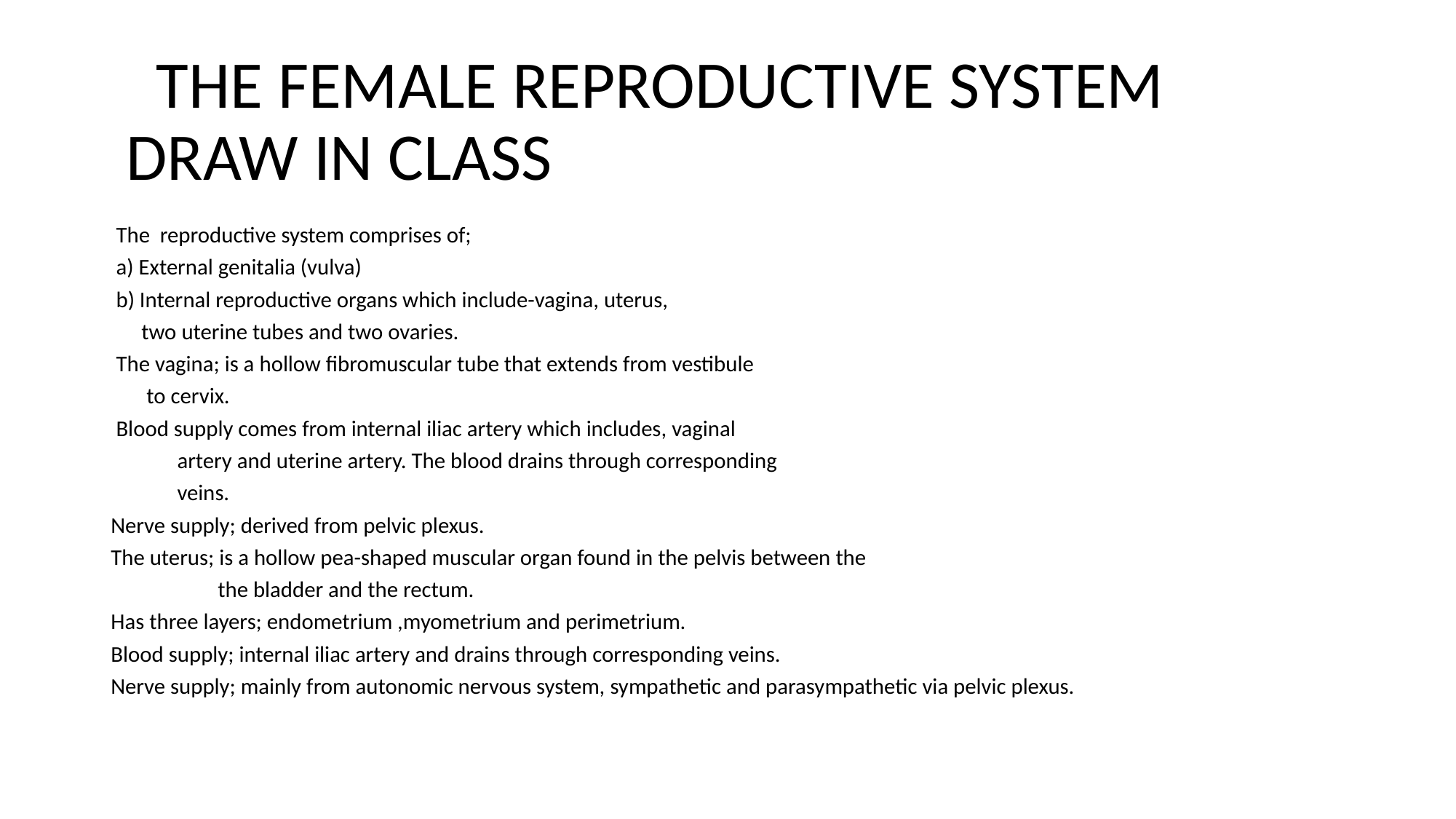

# THE FEMALE REPRODUCTIVE SYSTEM DRAW IN CLASS
 The  reproductive system comprises of;
 a) External genitalia (vulva)
 b) Internal reproductive organs which include-vagina, uterus,
      two uterine tubes and two ovaries.
 The vagina; is a hollow fibromuscular tube that extends from vestibule
       to cervix.
 Blood supply comes from internal iliac artery which includes, vaginal
             artery and uterine artery. The blood drains through corresponding
             veins.
Nerve supply; derived from pelvic plexus.
The uterus; is a hollow pea-shaped muscular organ found in the pelvis between the
                     the bladder and the rectum.
Has three layers; endometrium ,myometrium and perimetrium.
Blood supply; internal iliac artery and drains through corresponding veins.
Nerve supply; mainly from autonomic nervous system, sympathetic and parasympathetic via pelvic plexus.